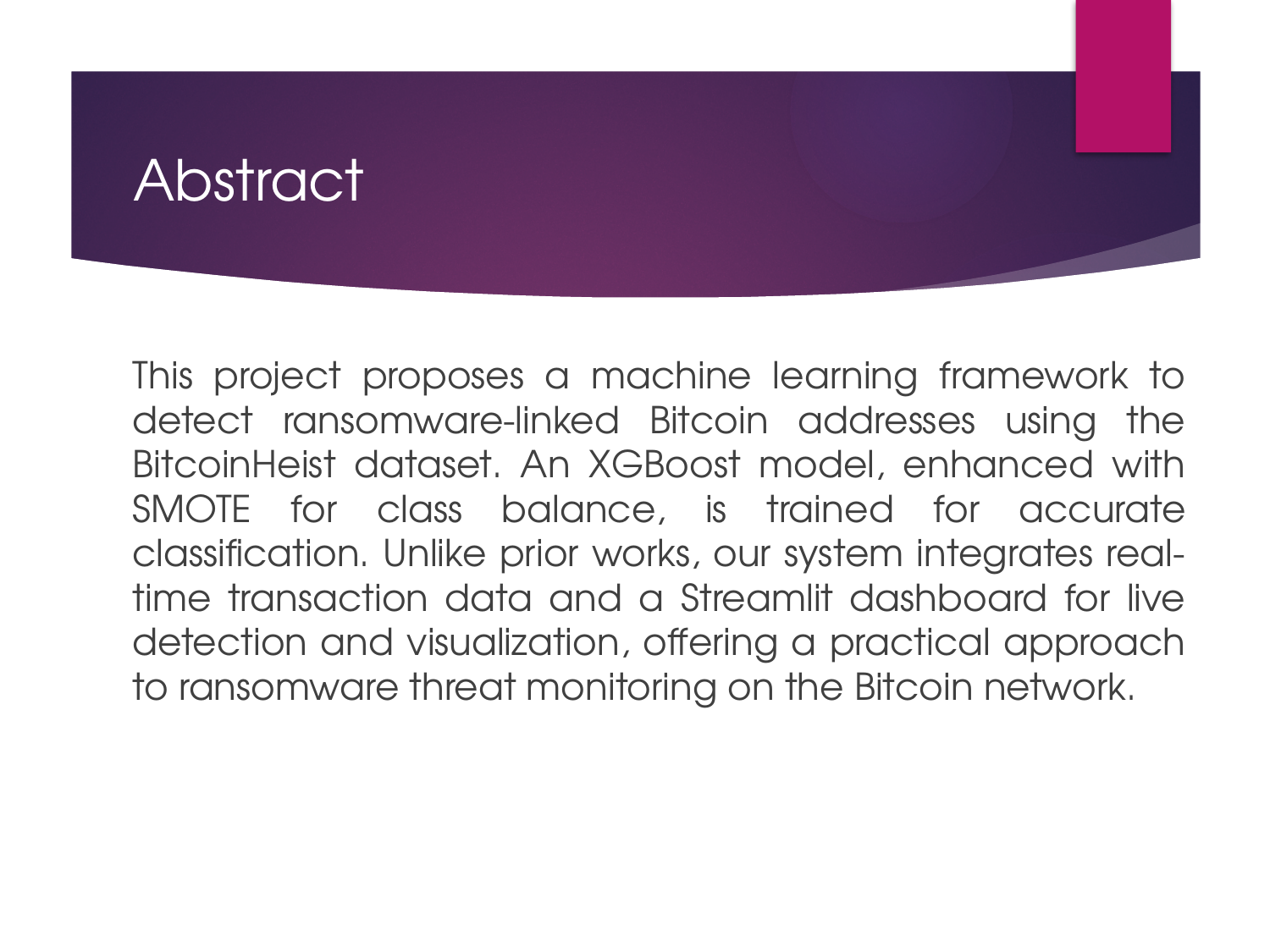

# Abstract
This project proposes a machine learning framework to detect ransomware-linked Bitcoin addresses using the BitcoinHeist dataset. An XGBoost model, enhanced with SMOTE for class balance, is trained for accurate classification. Unlike prior works, our system integrates real-time transaction data and a Streamlit dashboard for live detection and visualization, offering a practical approach to ransomware threat monitoring on the Bitcoin network.